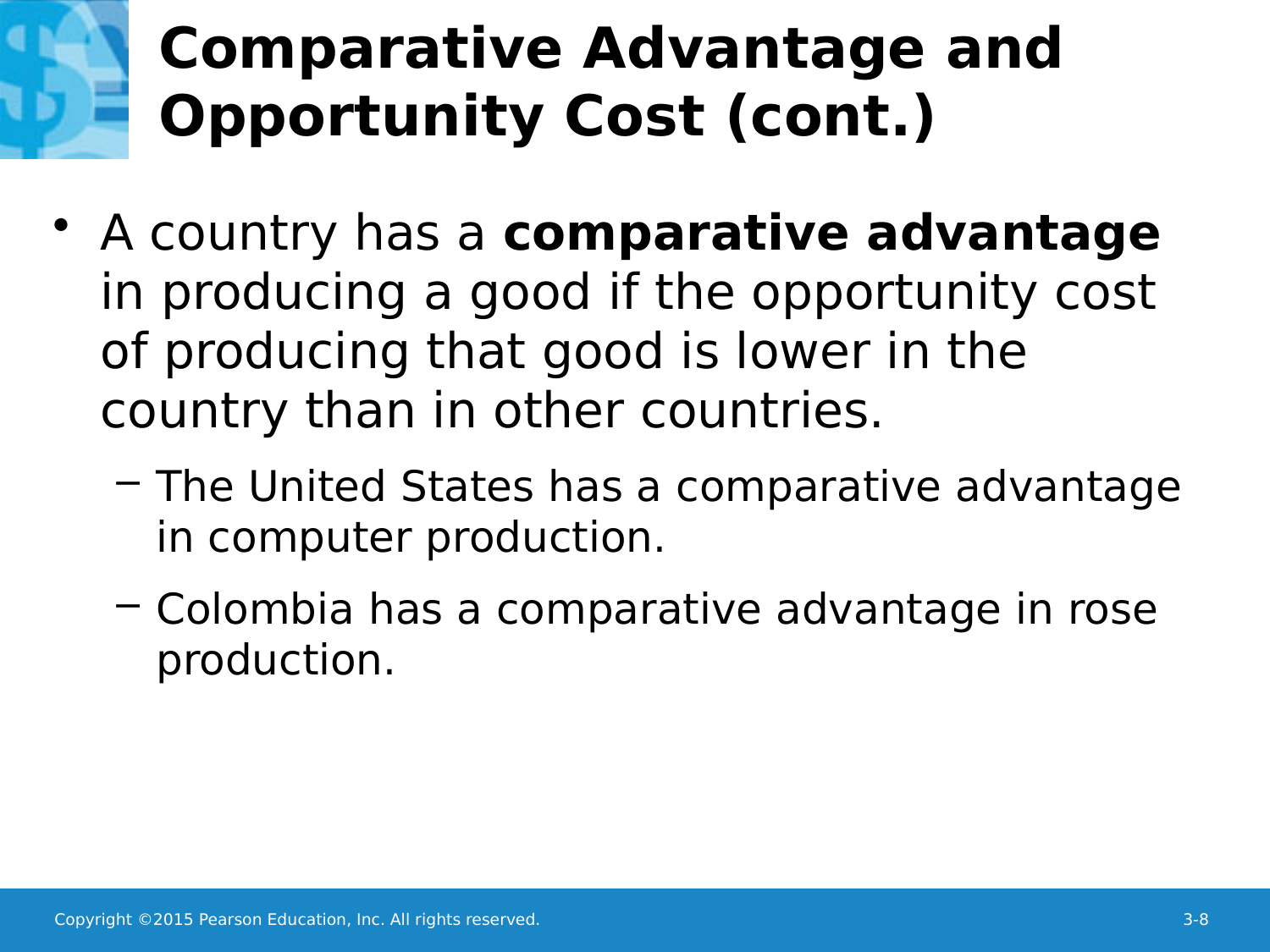

# Comparative Advantage and Opportunity Cost (cont.)
A country has a comparative advantage in producing a good if the opportunity cost of producing that good is lower in the country than in other countries.
The United States has a comparative advantage in computer production.
Colombia has a comparative advantage in rose production.